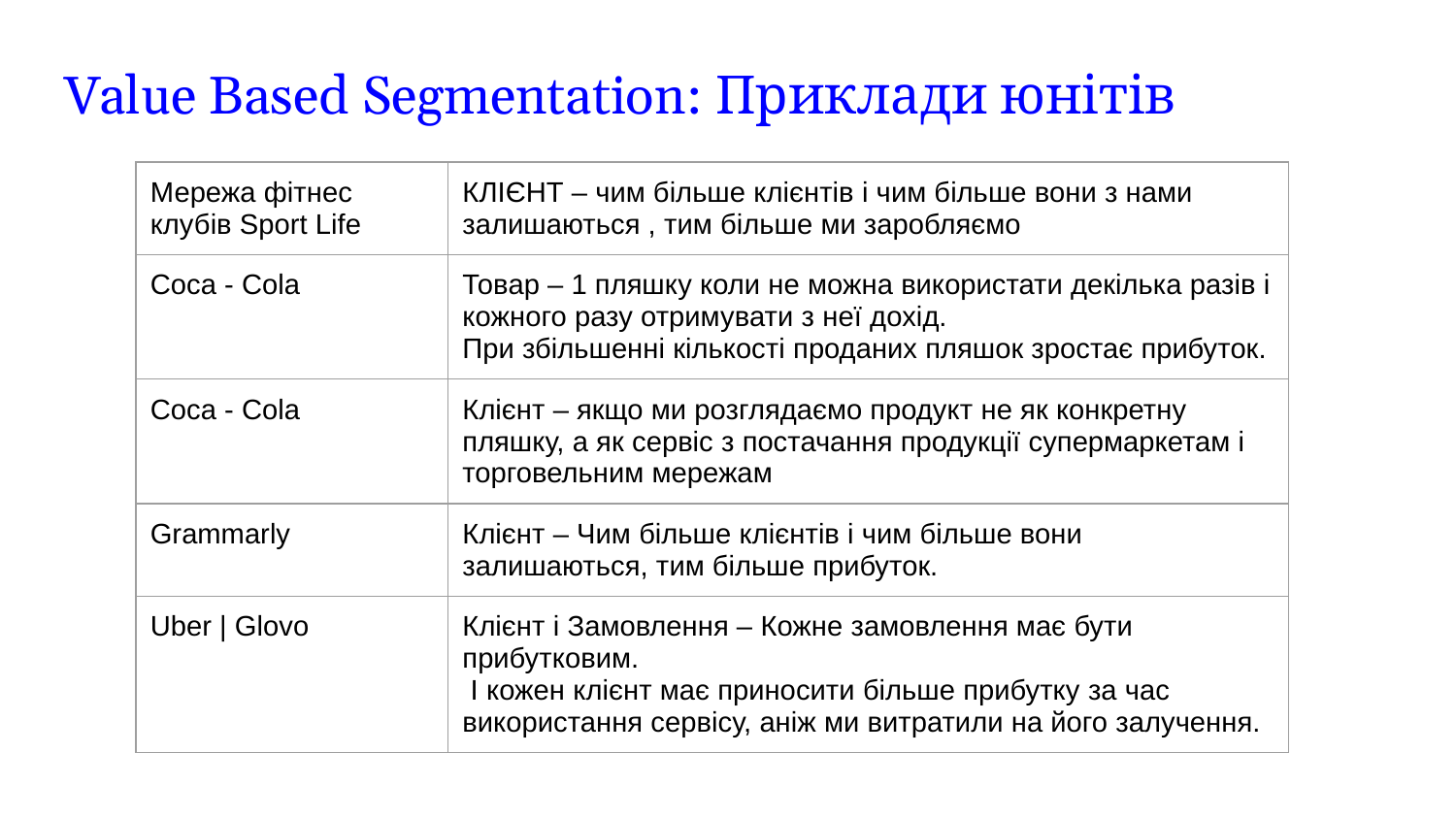

# Value Based Segmentation: Приклади юнітів
| Мережа фітнес клубів Sport Life | КЛІЄНТ – чим більше клієнтів і чим більше вони з нами залишаються , тим більше ми заробляємо |
| --- | --- |
| Coca - Cola | Товар – 1 пляшку коли не можна використати декілька разів і кожного разу отримувати з неї дохід. При збільшенні кількості проданих пляшок зростає прибуток. |
| Coca - Cola | Клієнт – якщо ми розглядаємо продукт не як конкретну пляшку, а як сервіс з постачання продукції супермаркетам і торговельним мережам |
| Grammarly | Клієнт – Чим більше клієнтів і чим більше вони залишаються, тим більше прибуток. |
| Uber | Glovo | Клієнт і Замовлення – Кожне замовлення має бути прибутковим. І кожен клієнт має приносити більше прибутку за час використання сервісу, аніж ми витратили на його залучення. |